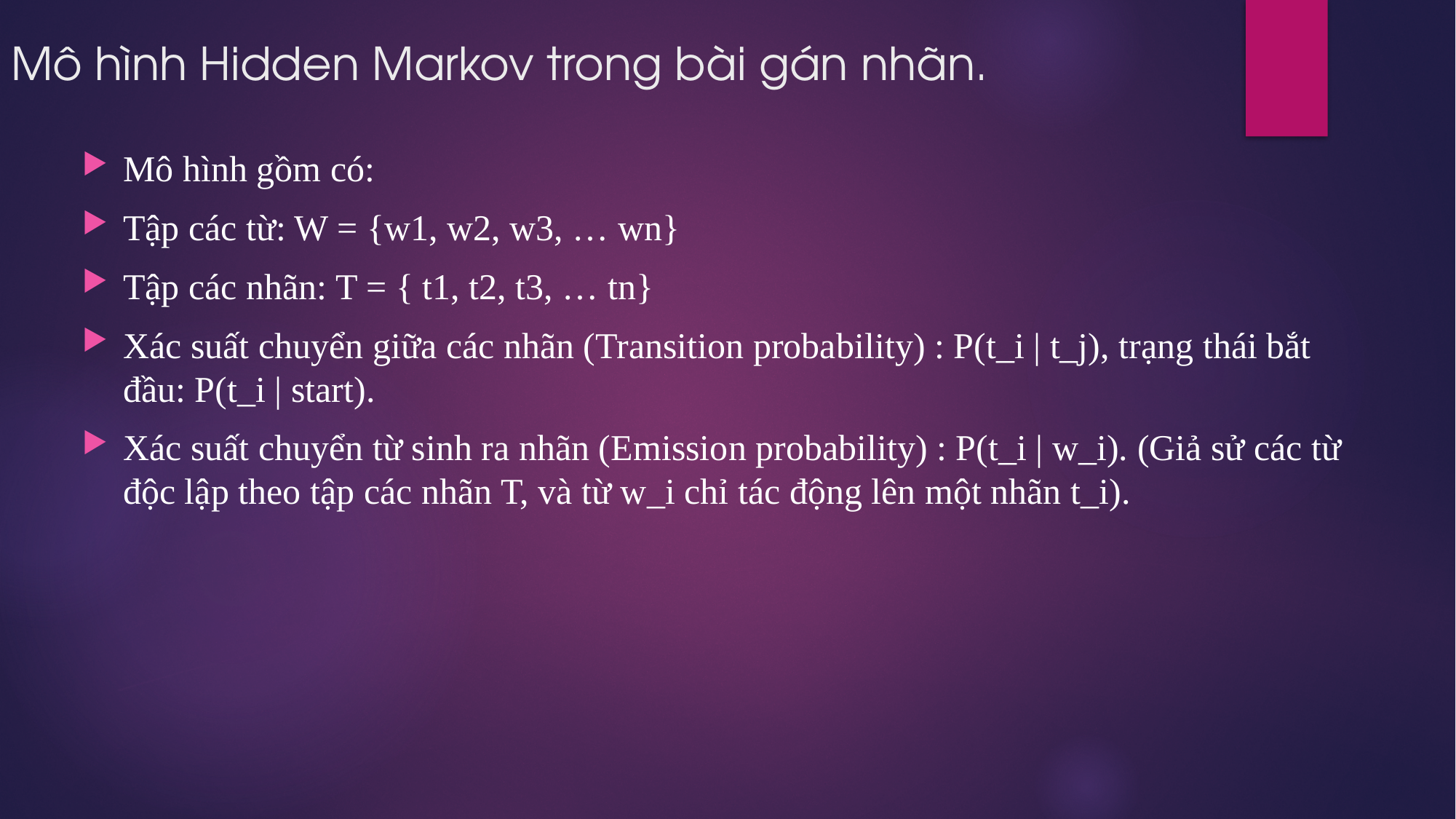

# Mô hình Hidden Markov trong bài gán nhãn.
Mô hình gồm có:
Tập các từ: W = {w1, w2, w3, … wn}
Tập các nhãn: T = { t1, t2, t3, … tn}
Xác suất chuyển giữa các nhãn (Transition probability) : P(t_i | t_j), trạng thái bắt đầu: P(t_i | start).
Xác suất chuyển từ sinh ra nhãn (Emission probability) : P(t_i | w_i). (Giả sử các từ độc lập theo tập các nhãn T, và từ w_i chỉ tác động lên một nhãn t_i).